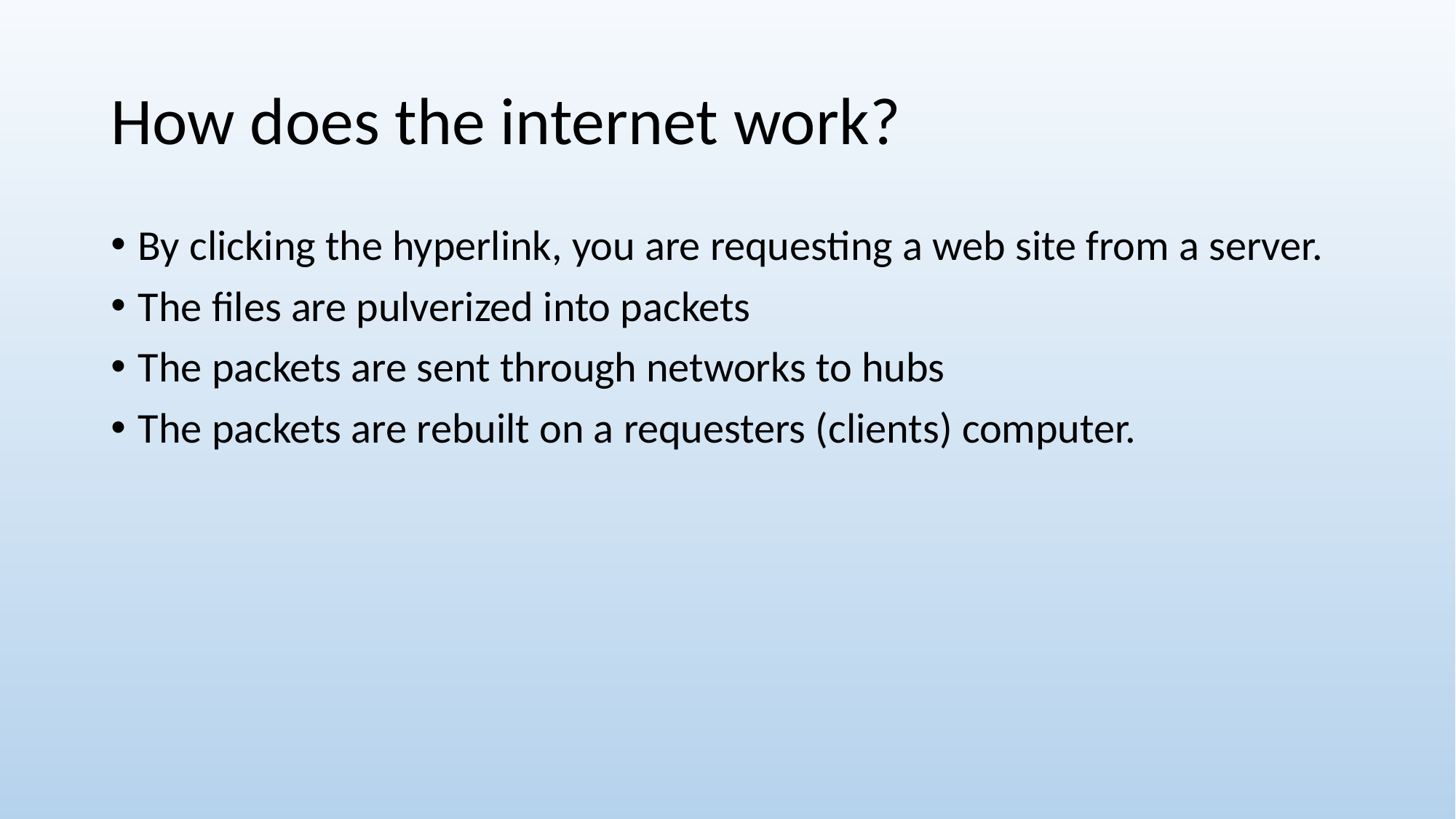

# How does the internet work?
By clicking the hyperlink, you are requesting a web site from a server.
The files are pulverized into packets
The packets are sent through networks to hubs
The packets are rebuilt on a requesters (clients) computer.